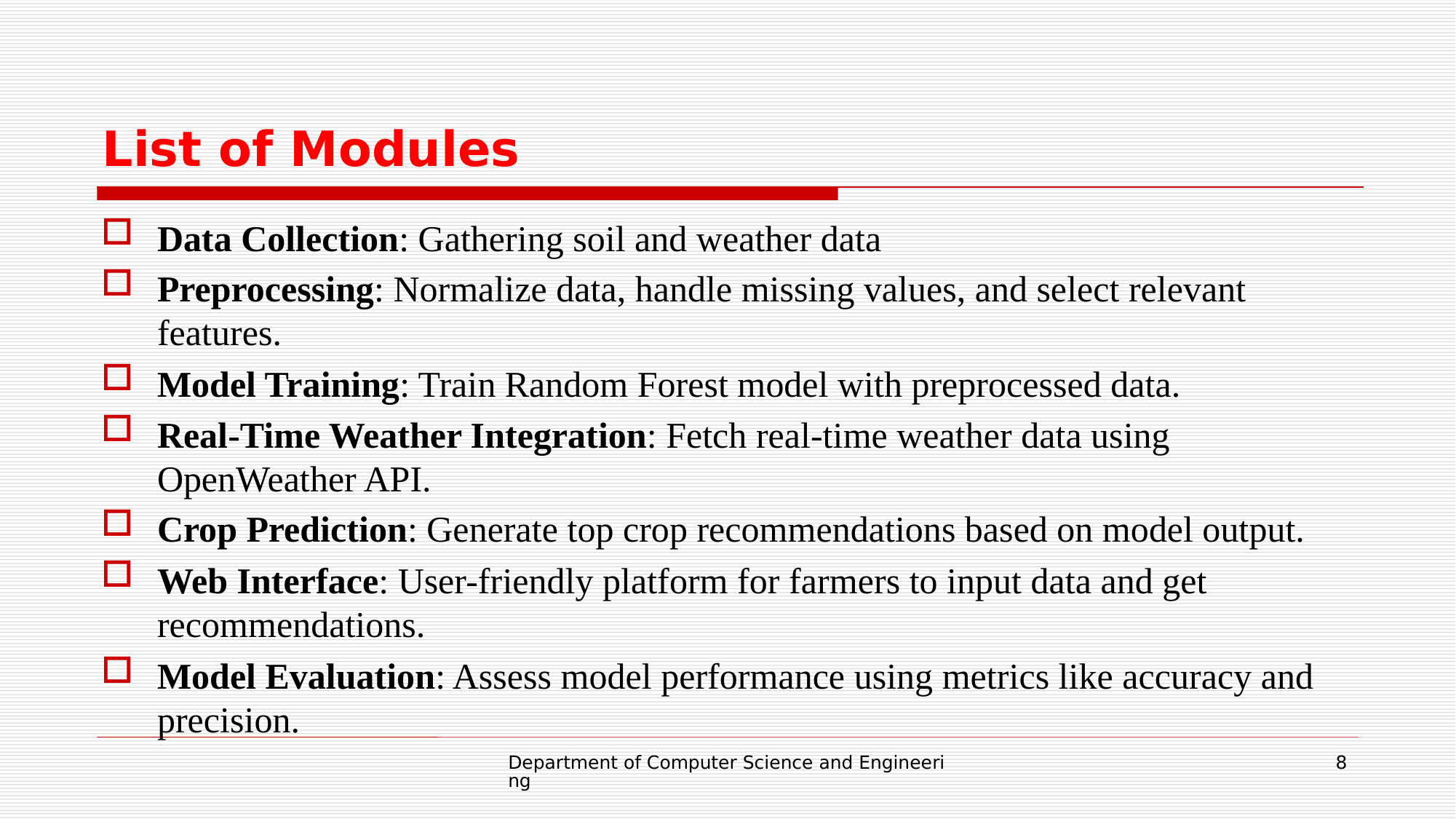

# List of Modules
Data Collection: Gathering soil and weather data
Preprocessing: Normalize data, handle missing values, and select relevant features.
Model Training: Train Random Forest model with preprocessed data.
Real-Time Weather Integration: Fetch real-time weather data using OpenWeather API.
Crop Prediction: Generate top crop recommendations based on model output.
Web Interface: User-friendly platform for farmers to input data and get recommendations.
Model Evaluation: Assess model performance using metrics like accuracy and precision.

Department of Computer Science and Engineering
8